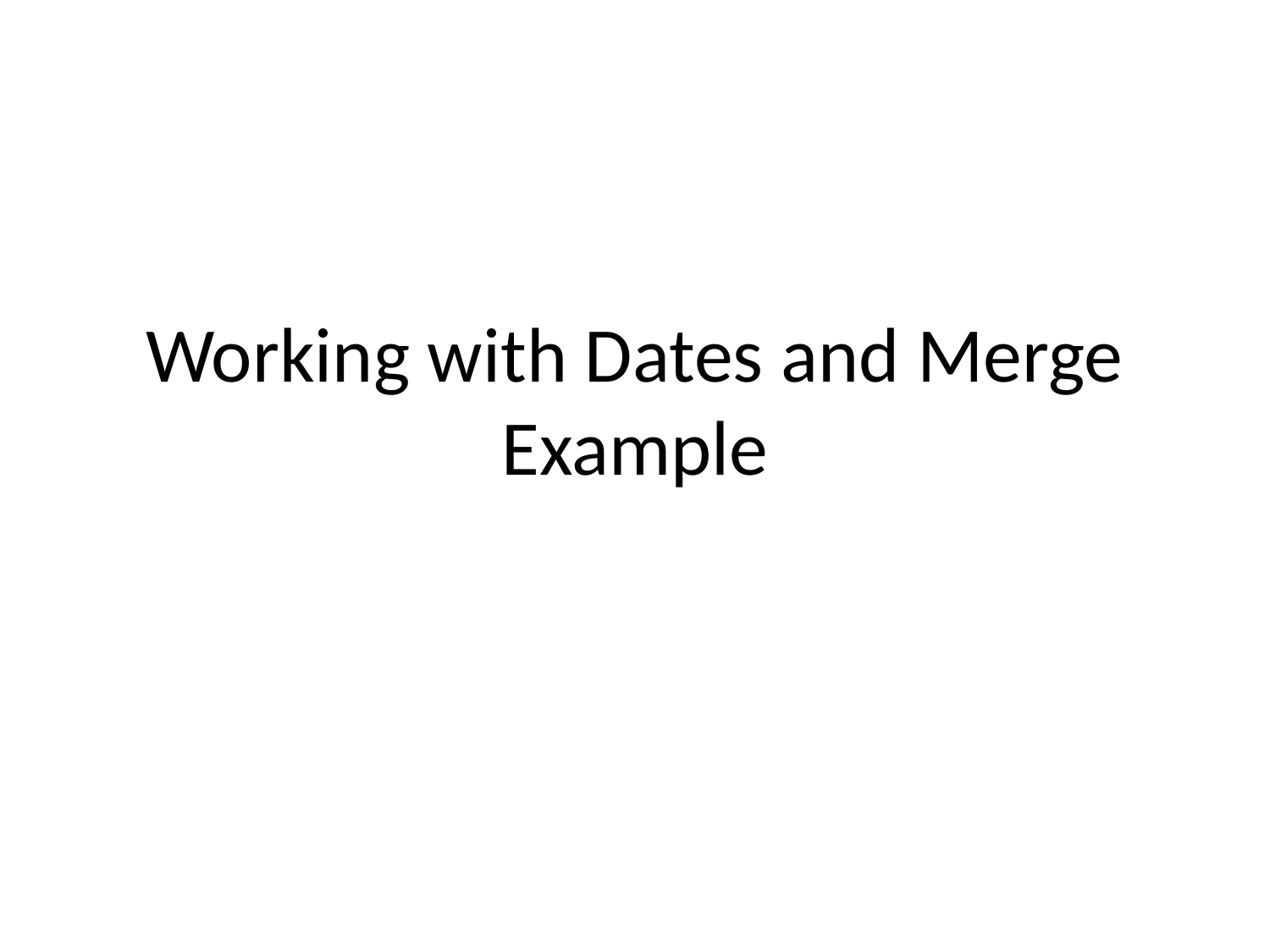

# Working with Dates and Merge Example